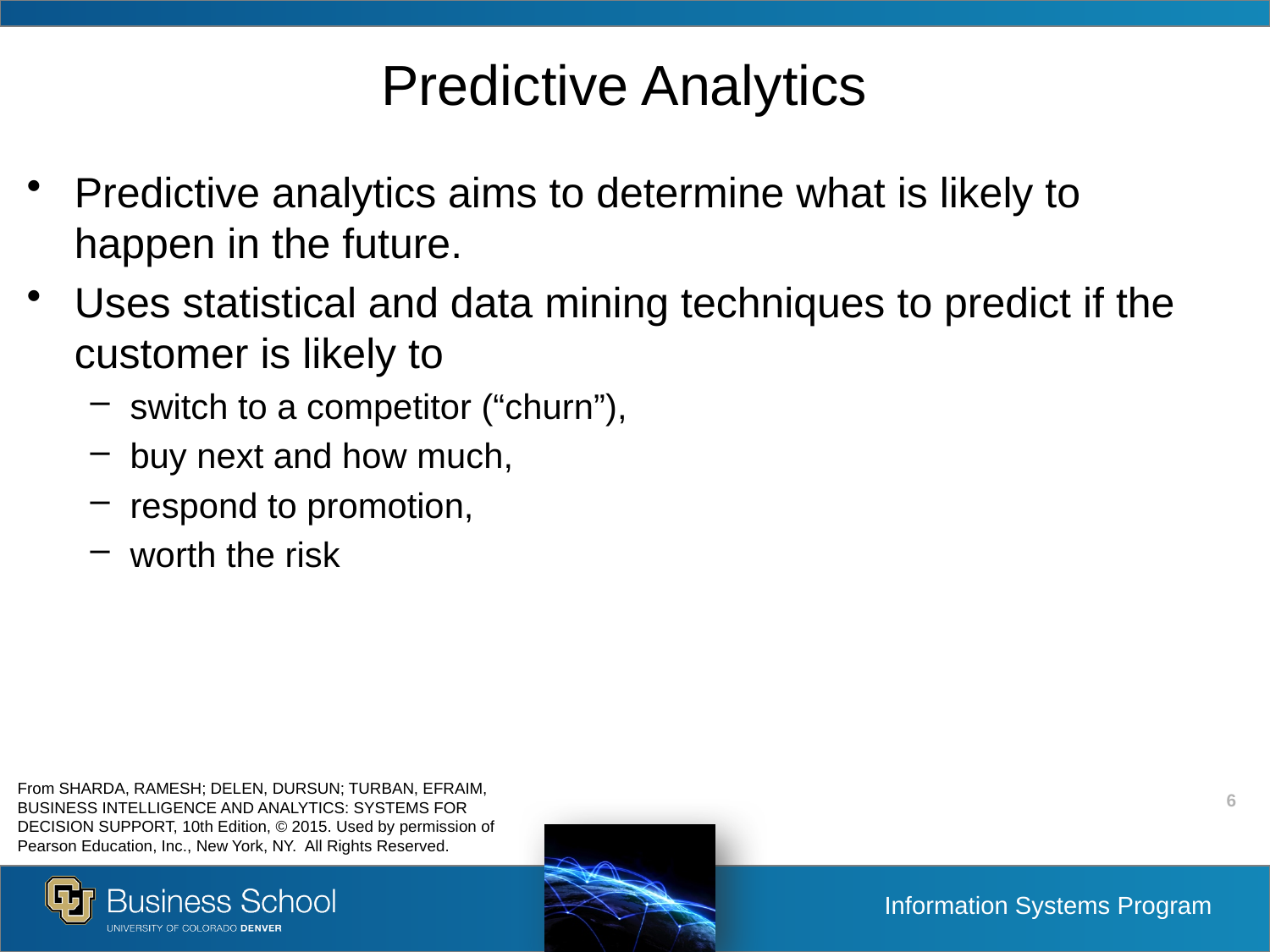

# Predictive Analytics
Predictive analytics aims to determine what is likely to happen in the future.
Uses statistical and data mining techniques to predict if the customer is likely to
switch to a competitor (“churn”),
buy next and how much,
respond to promotion,
worth the risk
From SHARDA, RAMESH; DELEN, DURSUN; TURBAN, EFRAIM, BUSINESS INTELLIGENCE AND ANALYTICS: SYSTEMS FOR DECISION SUPPORT, 10th Edition, © 2015. Used by permission of Pearson Education, Inc., New York, NY.  All Rights Reserved.